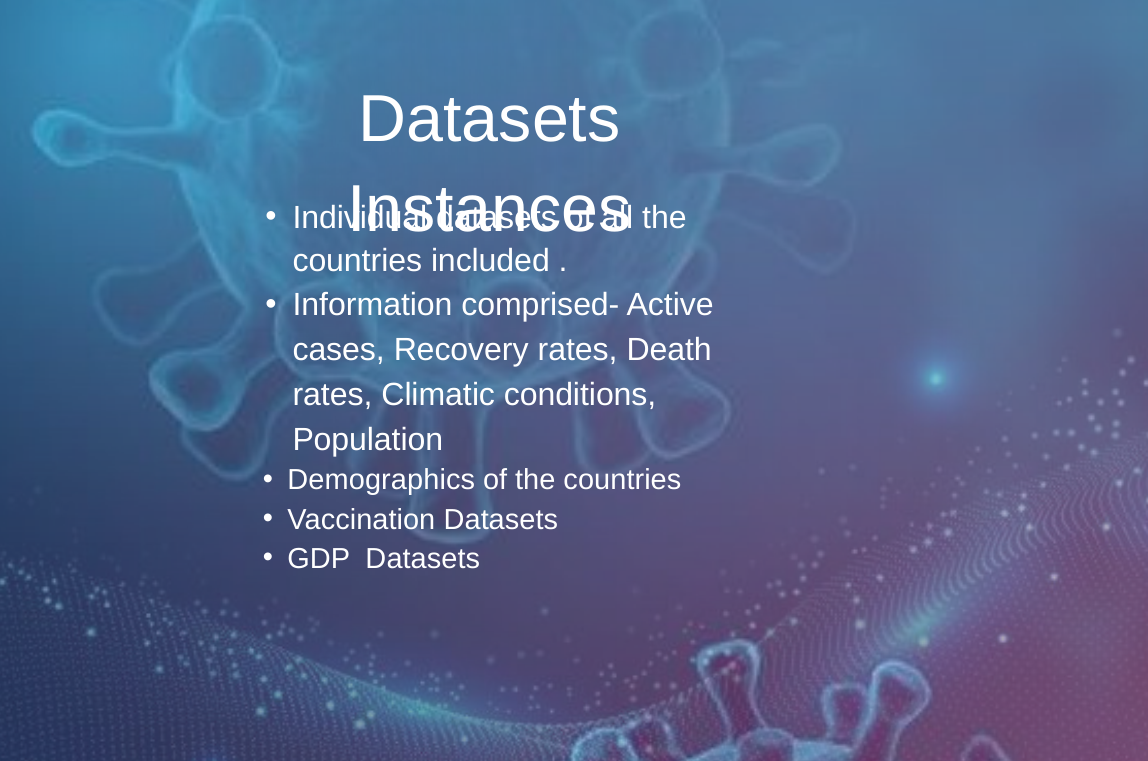

Datasets Instances
Individual datasets of all the countries included .
Information comprised- Active cases, Recovery rates, Death rates, Climatic conditions, Population
Demographics of the countries
Vaccination Datasets
GDP  Datasets